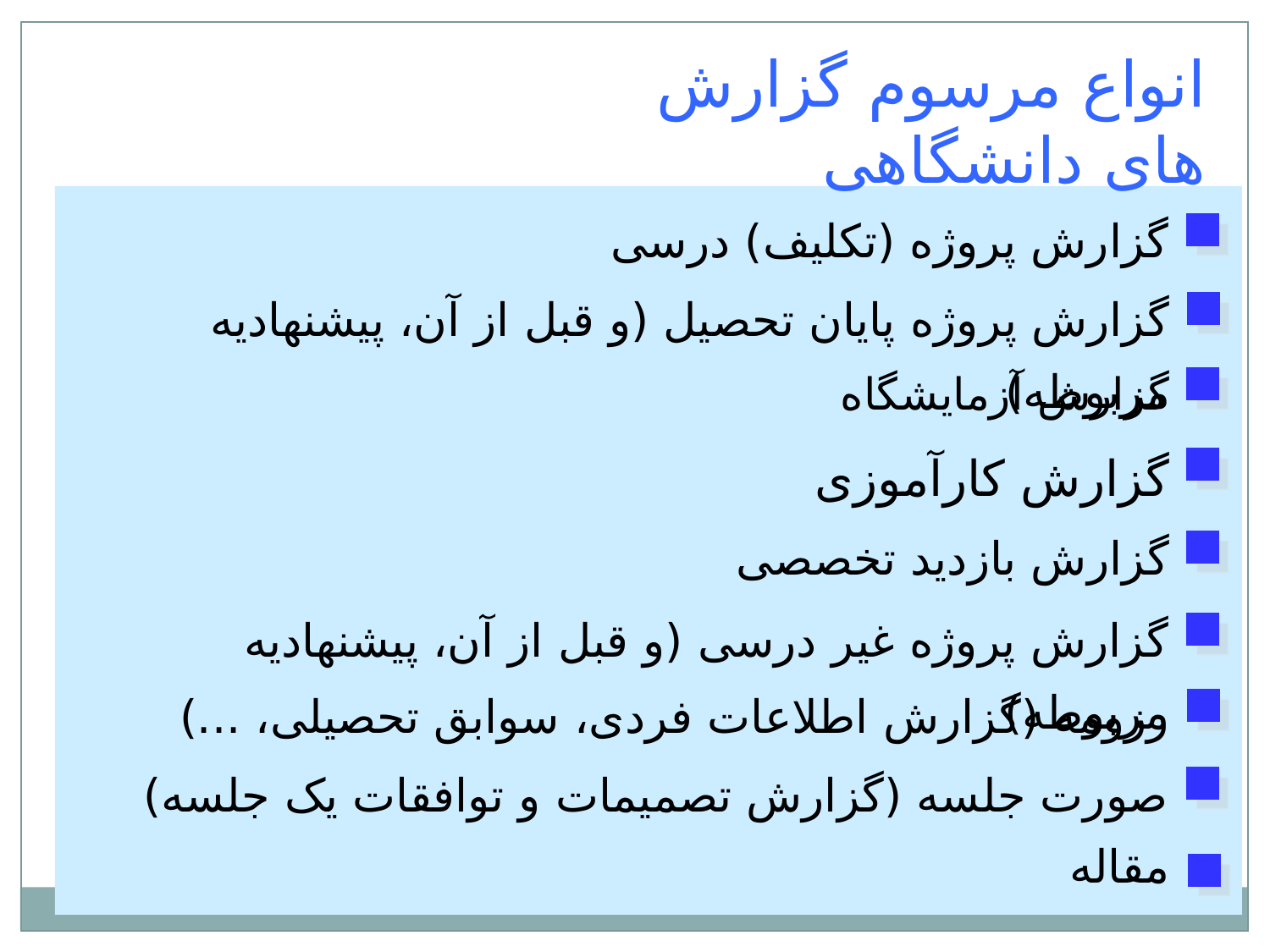

انواع مرسوم گزارش های دانشگاهی

گزارش پروژه (تکليف) درسی

گزارش پروژه پايان تحصيل (و قبل از آن، پيشنهاديه مربوطه)

گزارش آزمايشگاه

گزارش کارآموزی

گزارش بازديد تخصصی

گزارش پروژه غير درسی (و قبل از آن، پيشنهاديه مربوطه)

رزومه (گزارش اطلاعات فردی، سوابق تحصيلی، ...)

صورت جلسه (گزارش تصميمات و توافقات يک جلسه)
مقاله